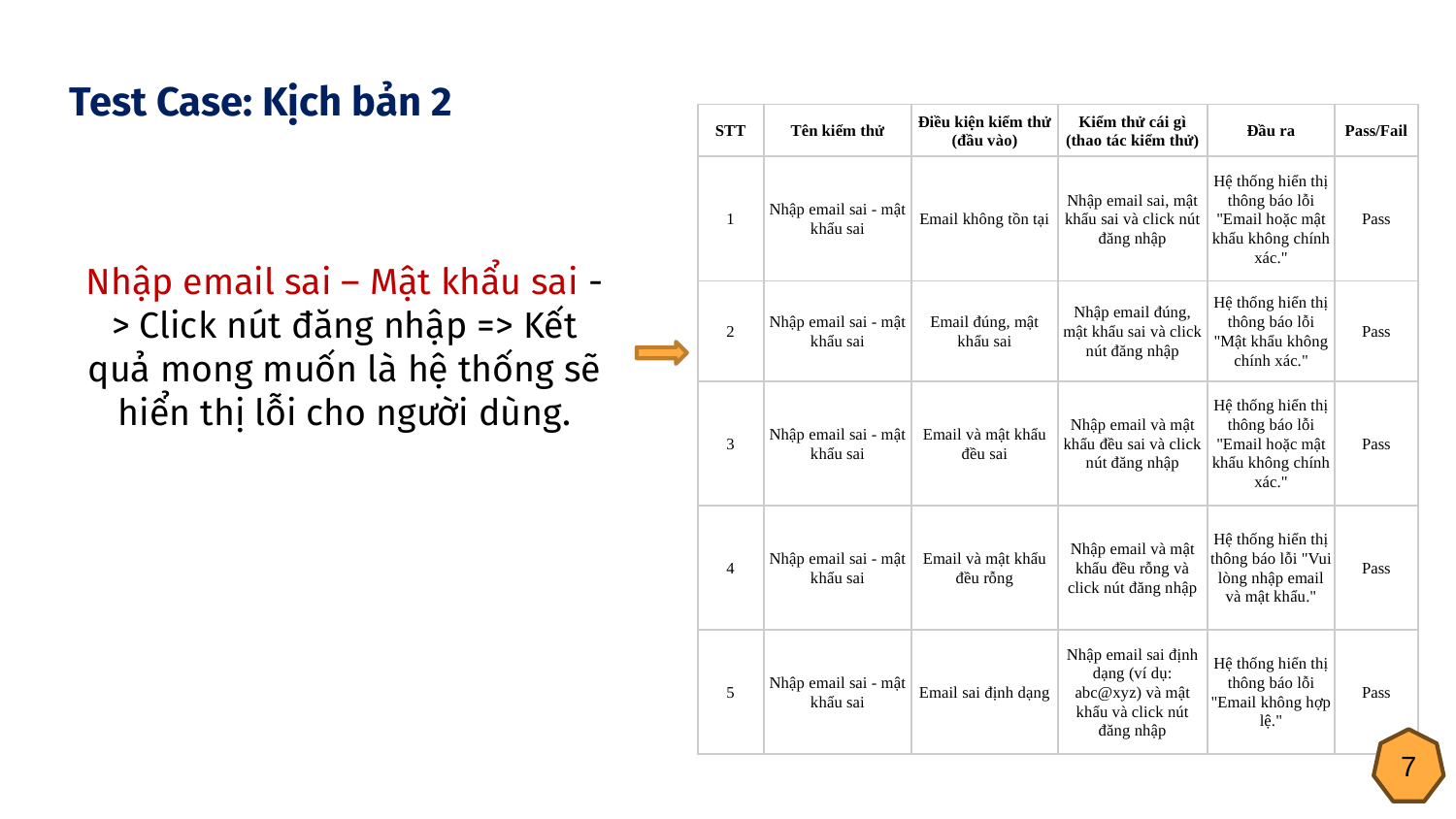

Test Case: Kịch bản 2
| STT | Tên kiểm thử | Điều kiện kiểm thử (đầu vào) | Kiểm thử cái gì (thao tác kiểm thử) | Đầu ra | Pass/Fail |
| --- | --- | --- | --- | --- | --- |
| 1 | Nhập email sai - mật khẩu sai | Email không tồn tại | Nhập email sai, mật khẩu sai và click nút đăng nhập | Hệ thống hiển thị thông báo lỗi "Email hoặc mật khẩu không chính xác." | Pass |
| 2 | Nhập email sai - mật khẩu sai | Email đúng, mật khẩu sai | Nhập email đúng, mật khẩu sai và click nút đăng nhập | Hệ thống hiển thị thông báo lỗi "Mật khẩu không chính xác." | Pass |
| 3 | Nhập email sai - mật khẩu sai | Email và mật khẩu đều sai | Nhập email và mật khẩu đều sai và click nút đăng nhập | Hệ thống hiển thị thông báo lỗi "Email hoặc mật khẩu không chính xác." | Pass |
| 4 | Nhập email sai - mật khẩu sai | Email và mật khẩu đều rỗng | Nhập email và mật khẩu đều rỗng và click nút đăng nhập | Hệ thống hiển thị thông báo lỗi "Vui lòng nhập email và mật khẩu." | Pass |
| 5 | Nhập email sai - mật khẩu sai | Email sai định dạng | Nhập email sai định dạng (ví dụ: abc@xyz) và mật khẩu và click nút đăng nhập | Hệ thống hiển thị thông báo lỗi "Email không hợp lệ." | Pass |
Nhập email sai – Mật khẩu sai -> Click nút đăng nhập => Kết quả mong muốn là hệ thống sẽ hiển thị lỗi cho người dùng.

7